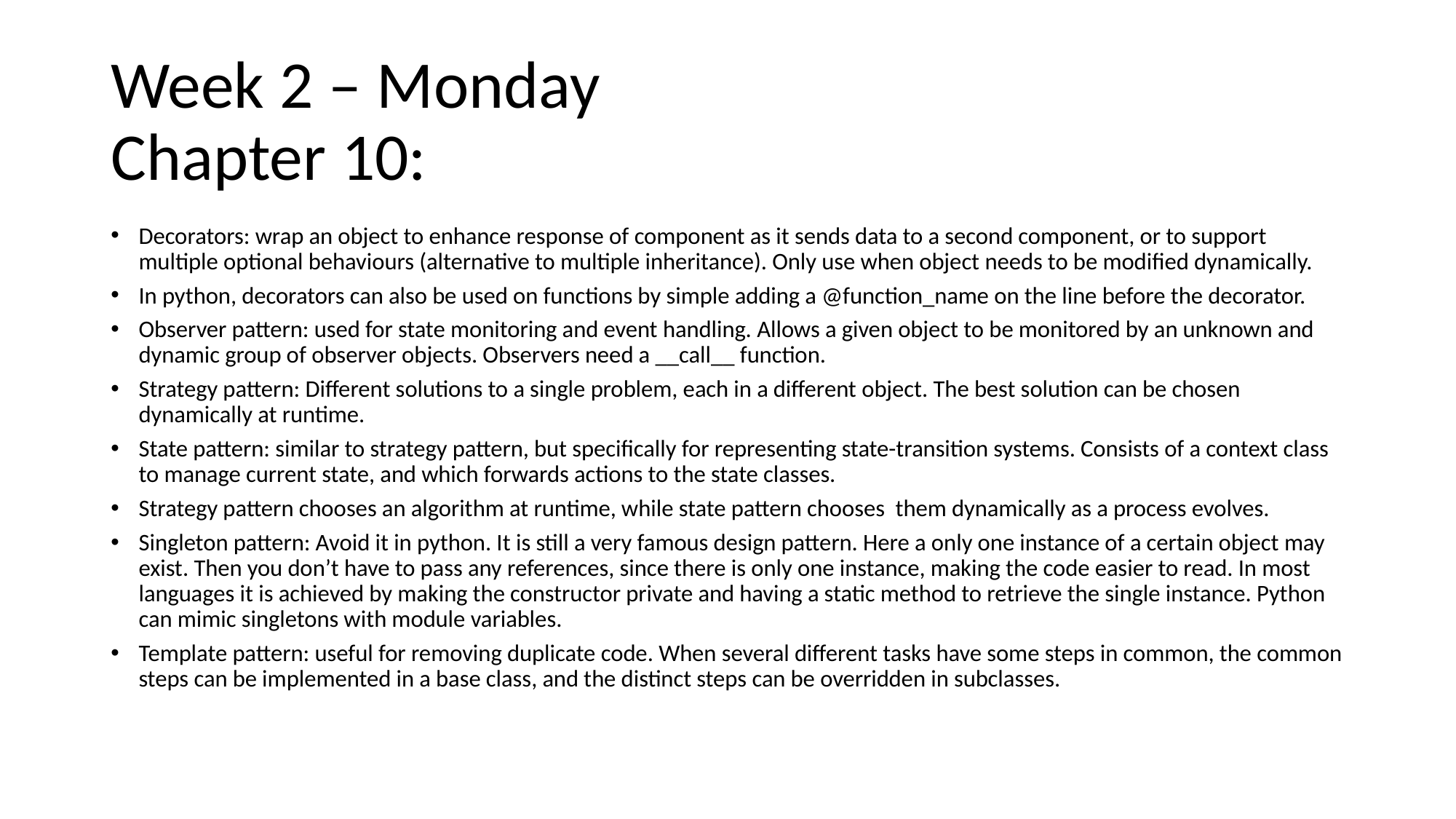

# Week 2 – Monday Chapter 10:
Decorators: wrap an object to enhance response of component as it sends data to a second component, or to support multiple optional behaviours (alternative to multiple inheritance). Only use when object needs to be modified dynamically.
In python, decorators can also be used on functions by simple adding a @function_name on the line before the decorator.
Observer pattern: used for state monitoring and event handling. Allows a given object to be monitored by an unknown and dynamic group of observer objects. Observers need a __call__ function.
Strategy pattern: Different solutions to a single problem, each in a different object. The best solution can be chosen dynamically at runtime.
State pattern: similar to strategy pattern, but specifically for representing state-transition systems. Consists of a context class to manage current state, and which forwards actions to the state classes.
Strategy pattern chooses an algorithm at runtime, while state pattern chooses  them dynamically as a process evolves.
Singleton pattern: Avoid it in python. It is still a very famous design pattern. Here a only one instance of a certain object may exist. Then you don’t have to pass any references, since there is only one instance, making the code easier to read. In most languages it is achieved by making the constructor private and having a static method to retrieve the single instance. Python can mimic singletons with module variables.
Template pattern: useful for removing duplicate code. When several different tasks have some steps in common, the common steps can be implemented in a base class, and the distinct steps can be overridden in subclasses.